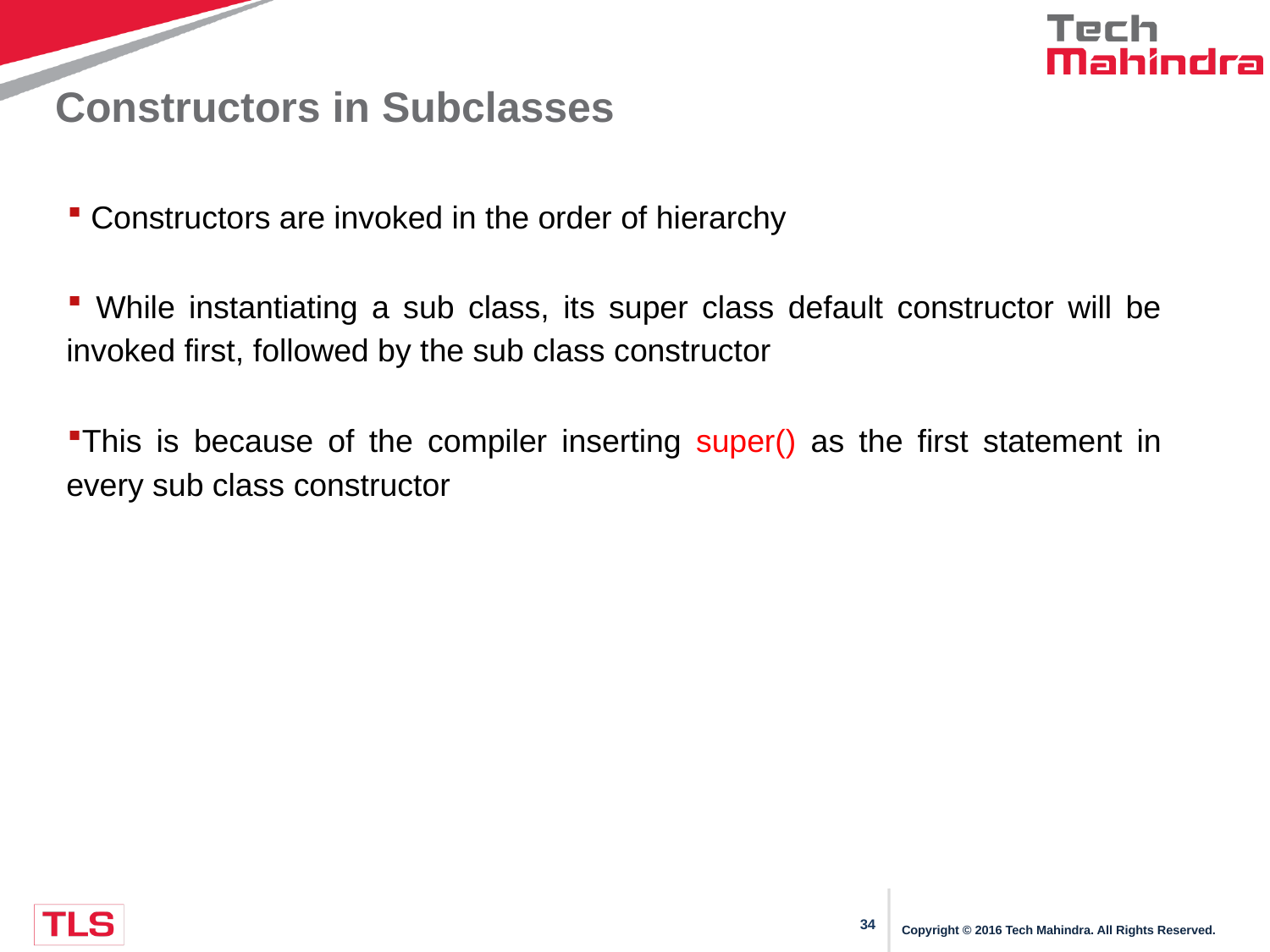

# Constructors in Subclasses
 Constructors are invoked in the order of hierarchy

 While instantiating a sub class, its super class default constructor will be invoked first, followed by the sub class constructor

This is because of the compiler inserting super() as the first statement in every sub class constructor

Copyright © 2016 Tech Mahindra. All Rights Reserved.